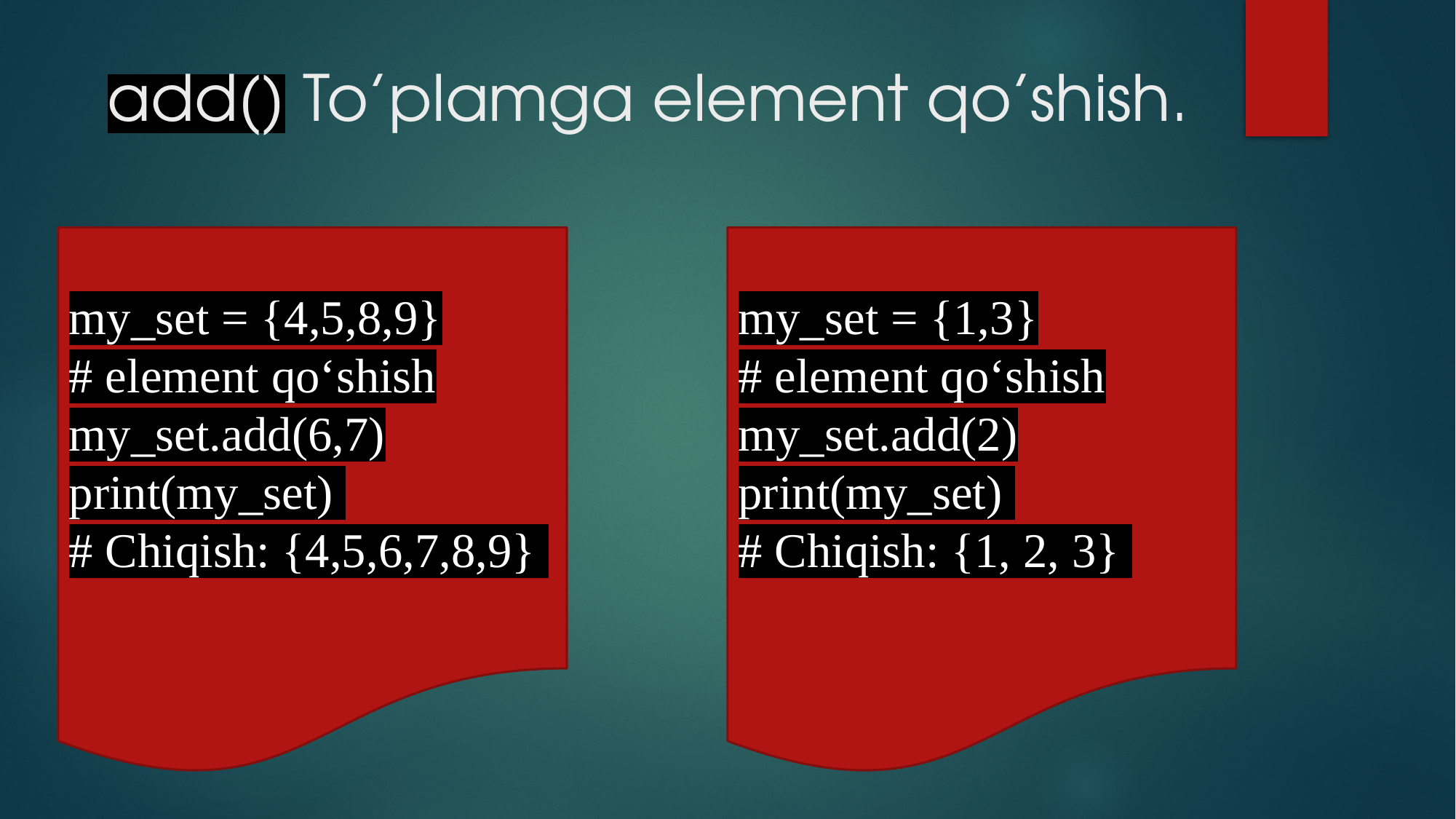

# add() To’plamga element qo’shish.
my_set = {4,5,8,9}
# element qo‘shish
my_set.add(6,7)
print(my_set)
# Chiqish: {4,5,6,7,8,9}

my_set = {1,3}
# element qo‘shish
my_set.add(2)
print(my_set)
# Chiqish: {1, 2, 3}